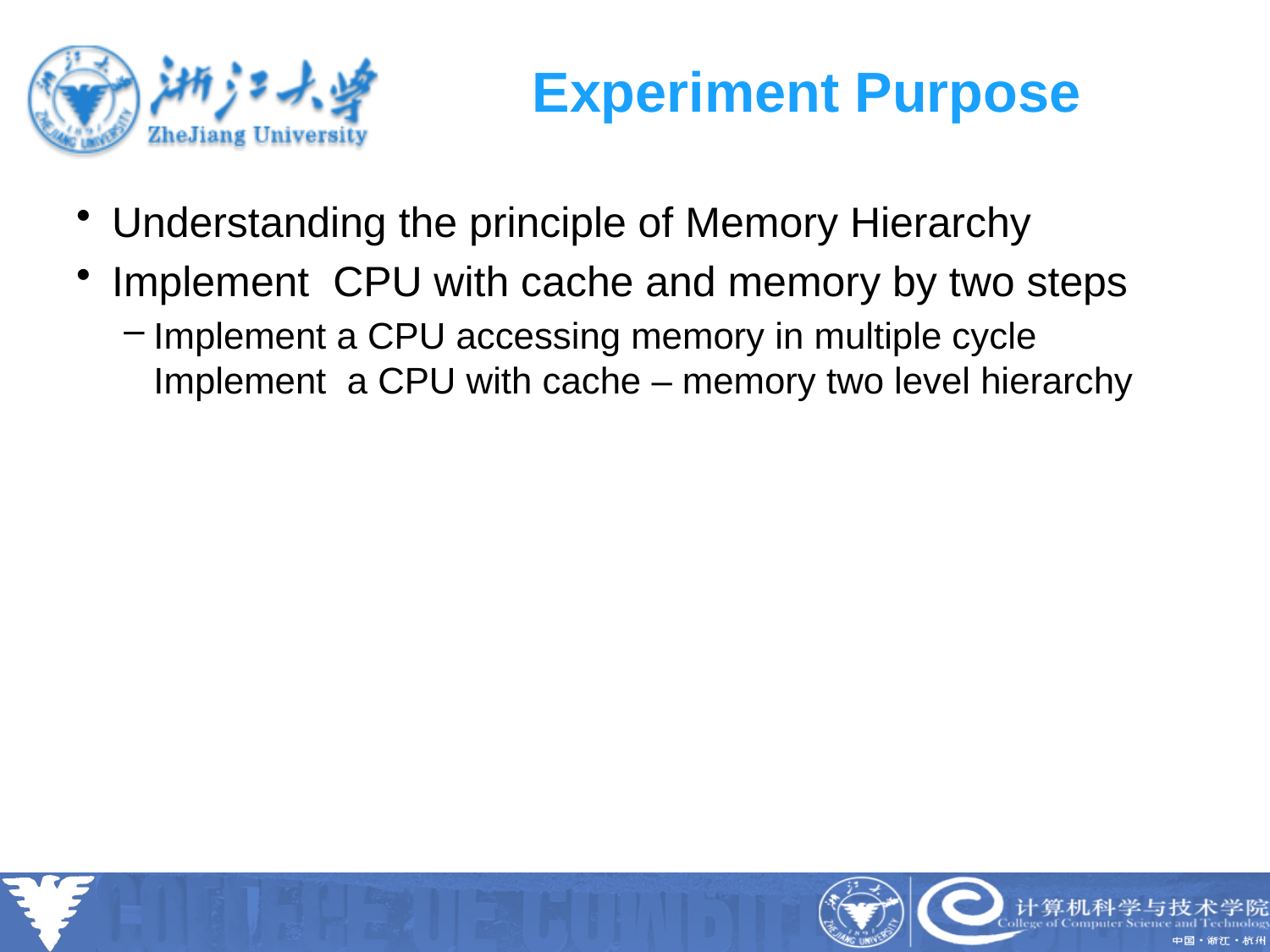

# Experiment Purpose
Understanding the principle of Memory Hierarchy
Implement  CPU with cache and memory by two steps
Implement a CPU accessing memory in multiple cycle Implement  a CPU with cache – memory two level hierarchy